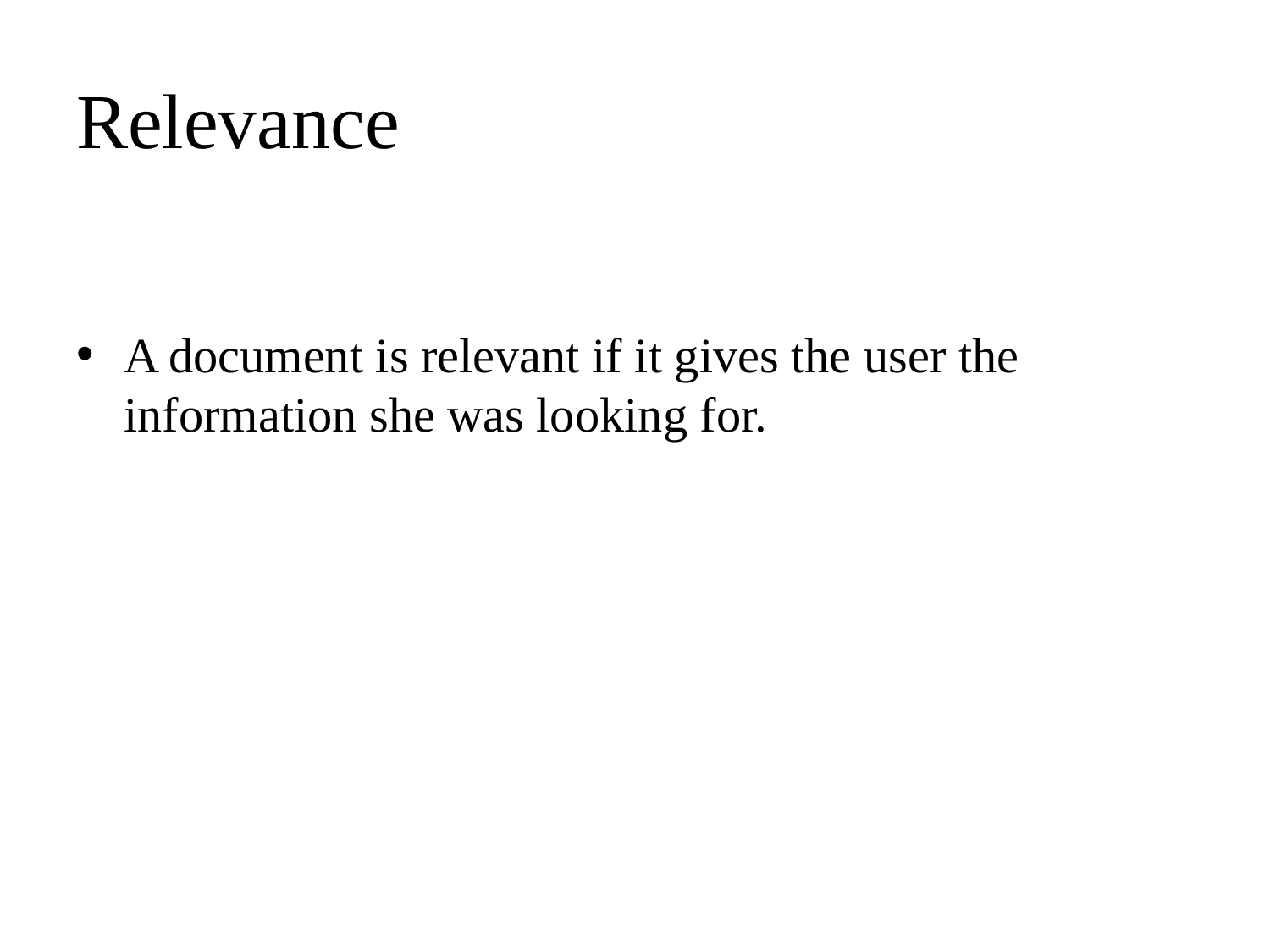

# Relevance
A document is relevant if it gives the user the information she was looking for.